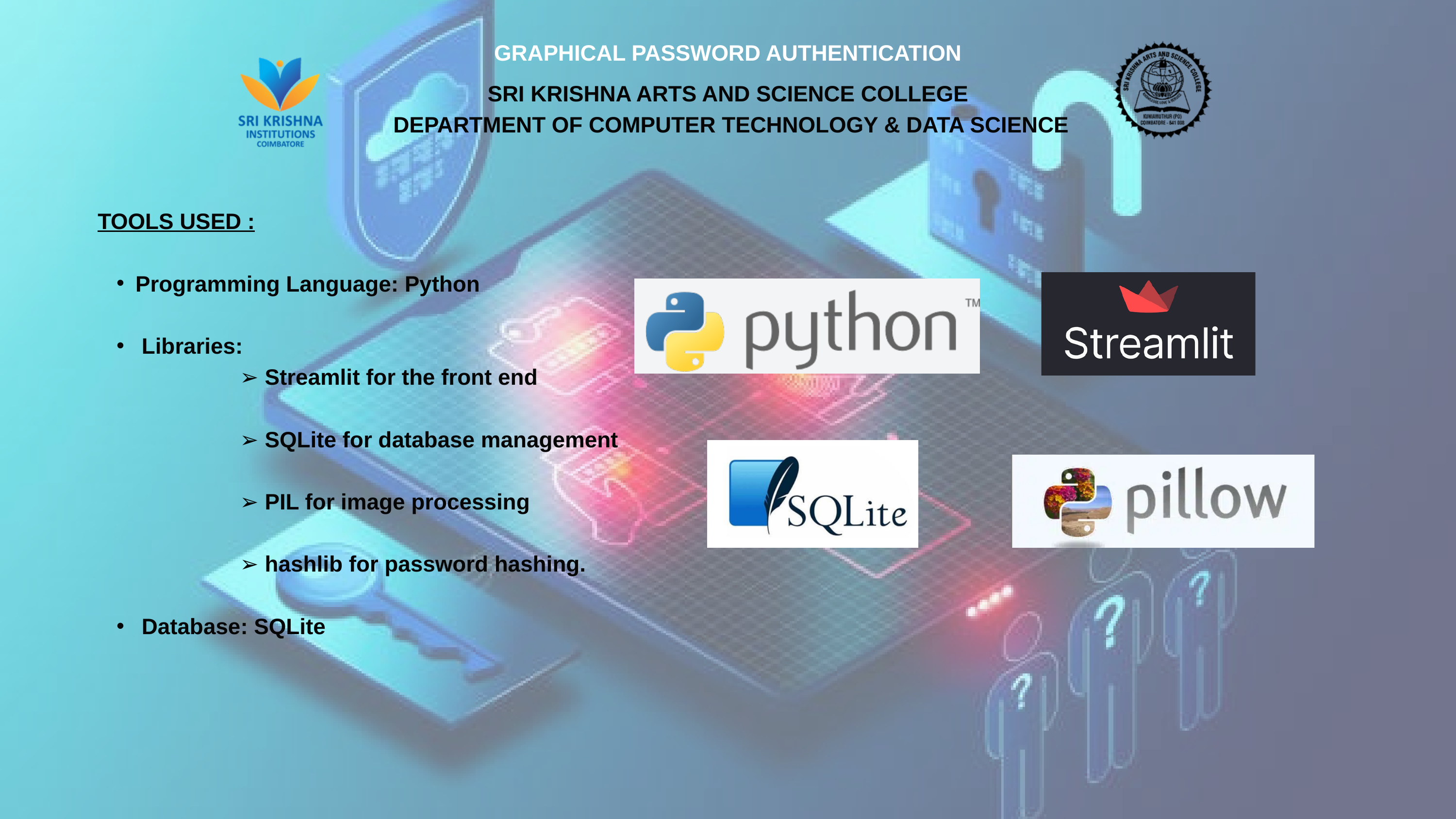

GRAPHICAL PASSWORD AUTHENTICATION

SRI KRISHNA ARTS AND SCIENCE COLLEGE
 DEPARTMENT OF COMPUTER TECHNOLOGY & DATA SCIENCE
TOOLS USED :

Programming Language: Python

 Libraries:
                       ➢ Streamlit for the front end

                       ➢ SQLite for database management

                       ➢ PIL for image processing

                       ➢ hashlib for password hashing.

 Database: SQLite